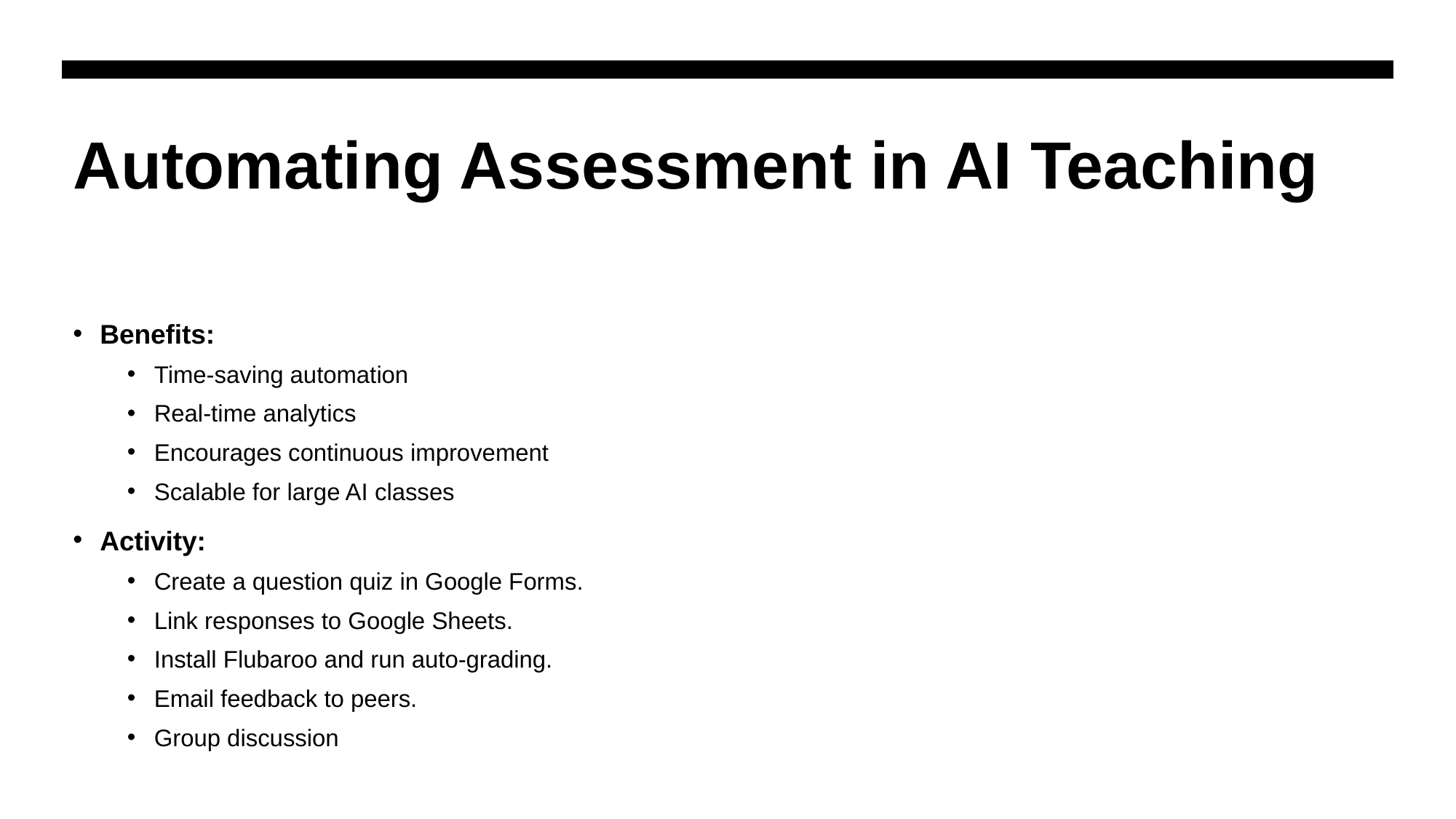

# Automating Assessment in AI Teaching
Benefits:
Time-saving automation
Real-time analytics
Encourages continuous improvement
Scalable for large AI classes
Activity:
Create a question quiz in Google Forms.
Link responses to Google Sheets.
Install Flubaroo and run auto-grading.
Email feedback to peers.
Group discussion